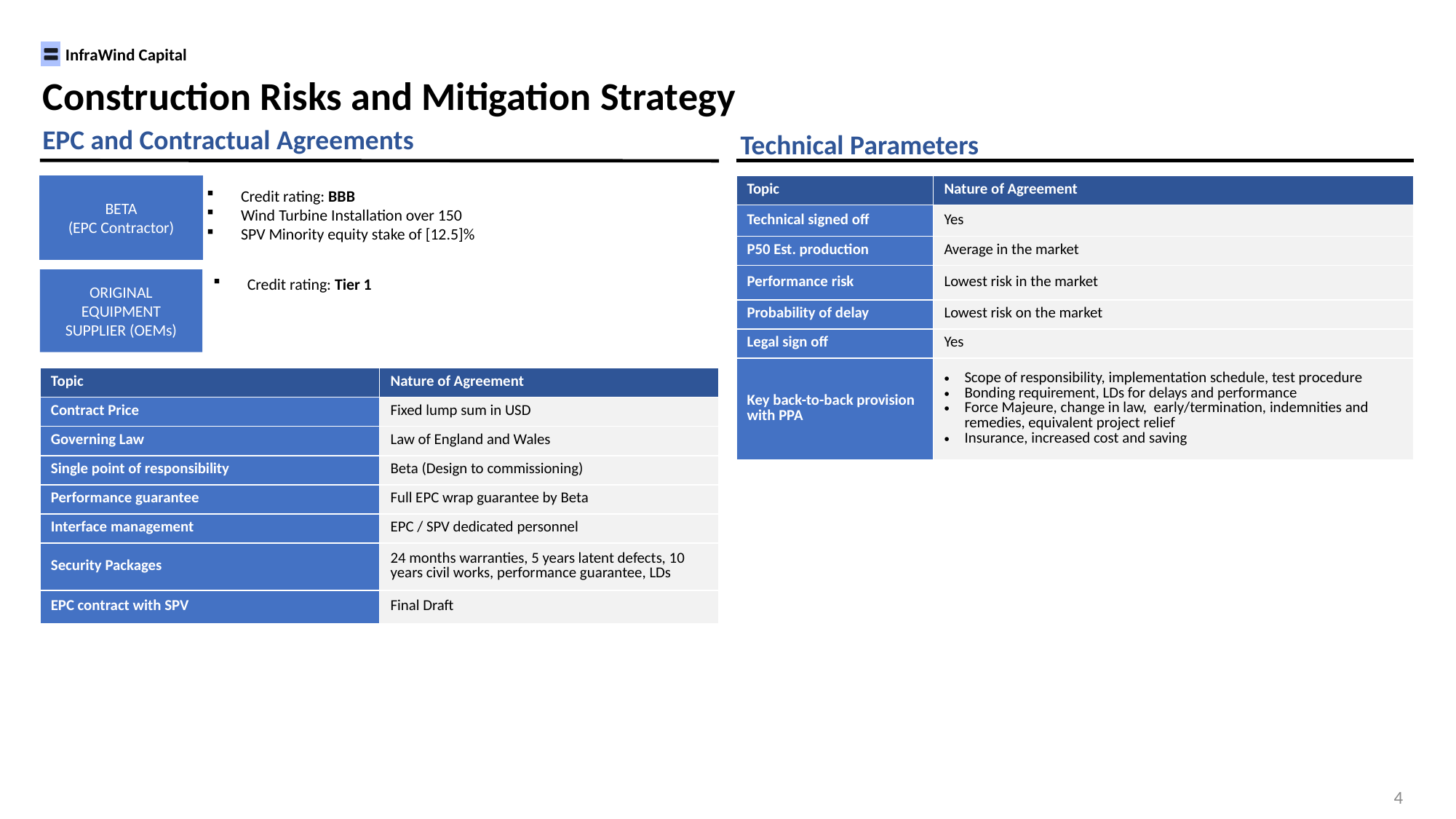

Construction Risks and Mitigation Strategy
EPC and Contractual Agreements
Technical Parameters
BETA
(EPC Contractor)
| Topic | Nature of Agreement |
| --- | --- |
| Technical signed off | Yes |
| P50 Est. production | Average in the market |
| Performance risk | Lowest risk in the market |
| Probability of delay | Lowest risk on the market |
| Legal sign off | Yes |
| Key back-to-back provision with PPA | Scope of responsibility, implementation schedule, test procedure Bonding requirement, LDs for delays and performance Force Majeure, change in law, early/termination, indemnities and remedies, equivalent project relief Insurance, increased cost and saving |
Credit rating: BBB
Wind Turbine Installation over 150
SPV Minority equity stake of [12.5]%
Credit rating: Tier 1
ORIGINAL EQUIPMENT SUPPLIER (OEMs)
| Topic | Nature of Agreement |
| --- | --- |
| Contract Price | Fixed lump sum in USD |
| Governing Law | Law of England and Wales |
| Single point of responsibility | Beta (Design to commissioning) |
| Performance guarantee | Full EPC wrap guarantee by Beta |
| Interface management | EPC / SPV dedicated personnel |
| Security Packages | 24 months warranties, 5 years latent defects, 10 years civil works, performance guarantee, LDs |
| EPC contract with SPV | Final Draft |
4